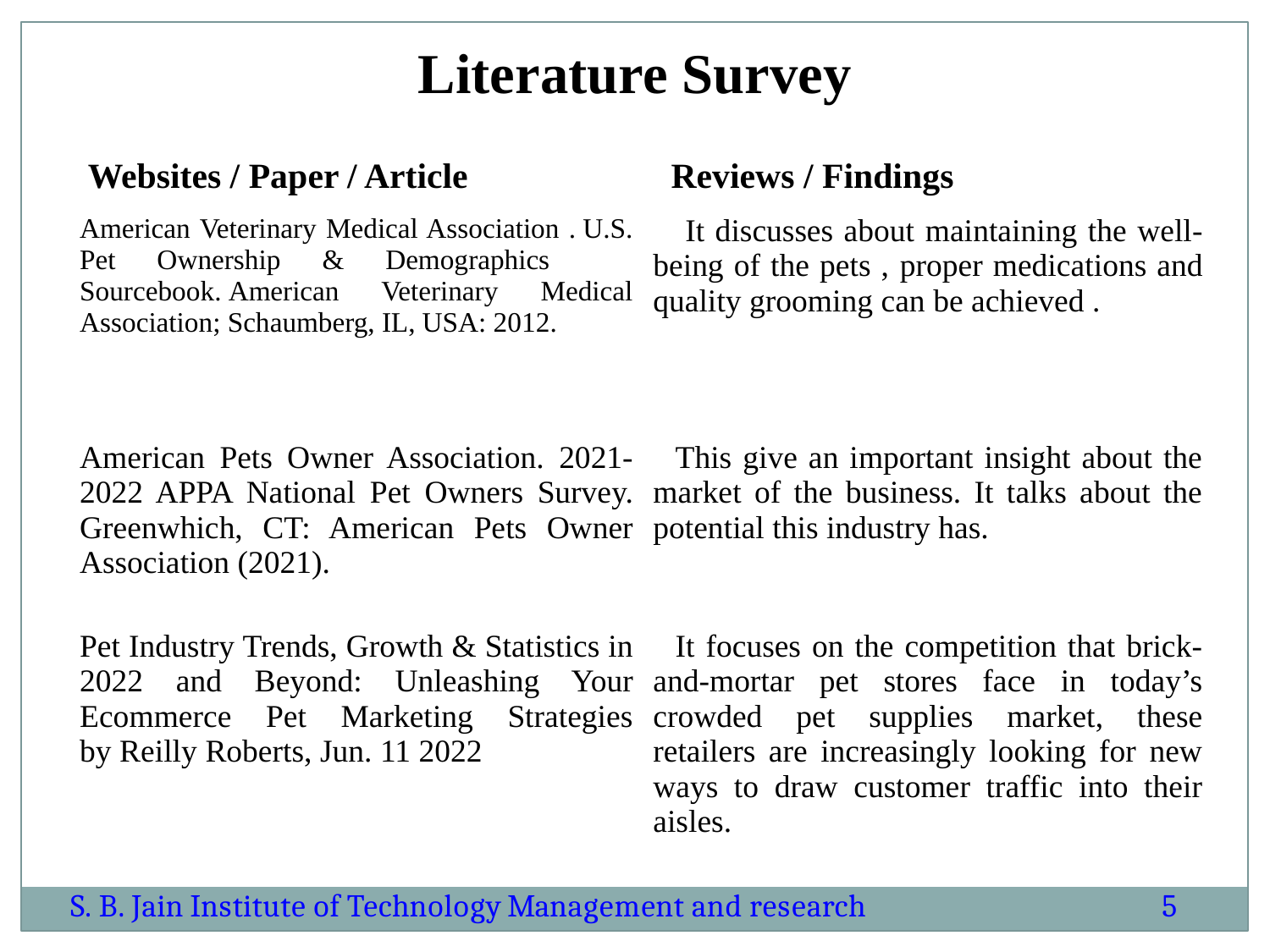

Literature Survey
| Websites / Paper / Article | Reviews / Findings |
| --- | --- |
| American Veterinary Medical Association . U.S. Pet Ownership & Demographics Sourcebook. American Veterinary Medical Association; Schaumberg, IL, USA: 2012. | It discusses about maintaining the well-being of the pets , proper medications and quality grooming can be achieved . |
| American Pets Owner Association. 2021-2022 APPA National Pet Owners Survey. Greenwhich, CT: American Pets Owner Association (2021). | This give an important insight about the market of the business. It talks about the potential this industry has. |
| Pet Industry Trends, Growth & Statistics in 2022 and Beyond: Unleashing Your Ecommerce Pet Marketing Strategies by Reilly Roberts, Jun. 11 2022 | It focuses on the competition that brick-and-mortar pet stores face in today’s crowded pet supplies market, these retailers are increasingly looking for new ways to draw customer traffic into their aisles. |
S. B. Jain Institute of Technology Management and research
5